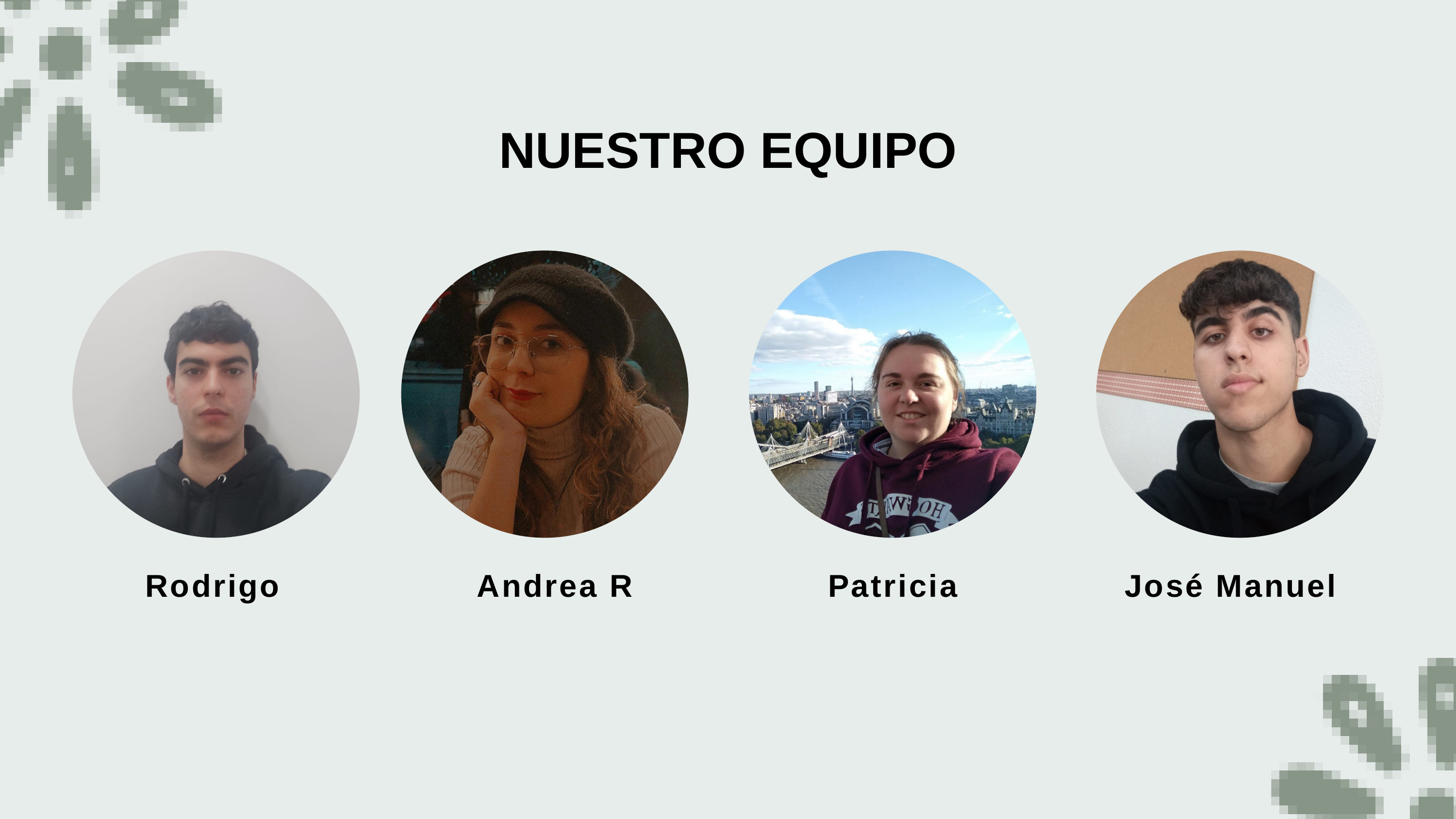

NUESTRO EQUIPO

Rodrigo
Andrea R
Patricia
José Manuel